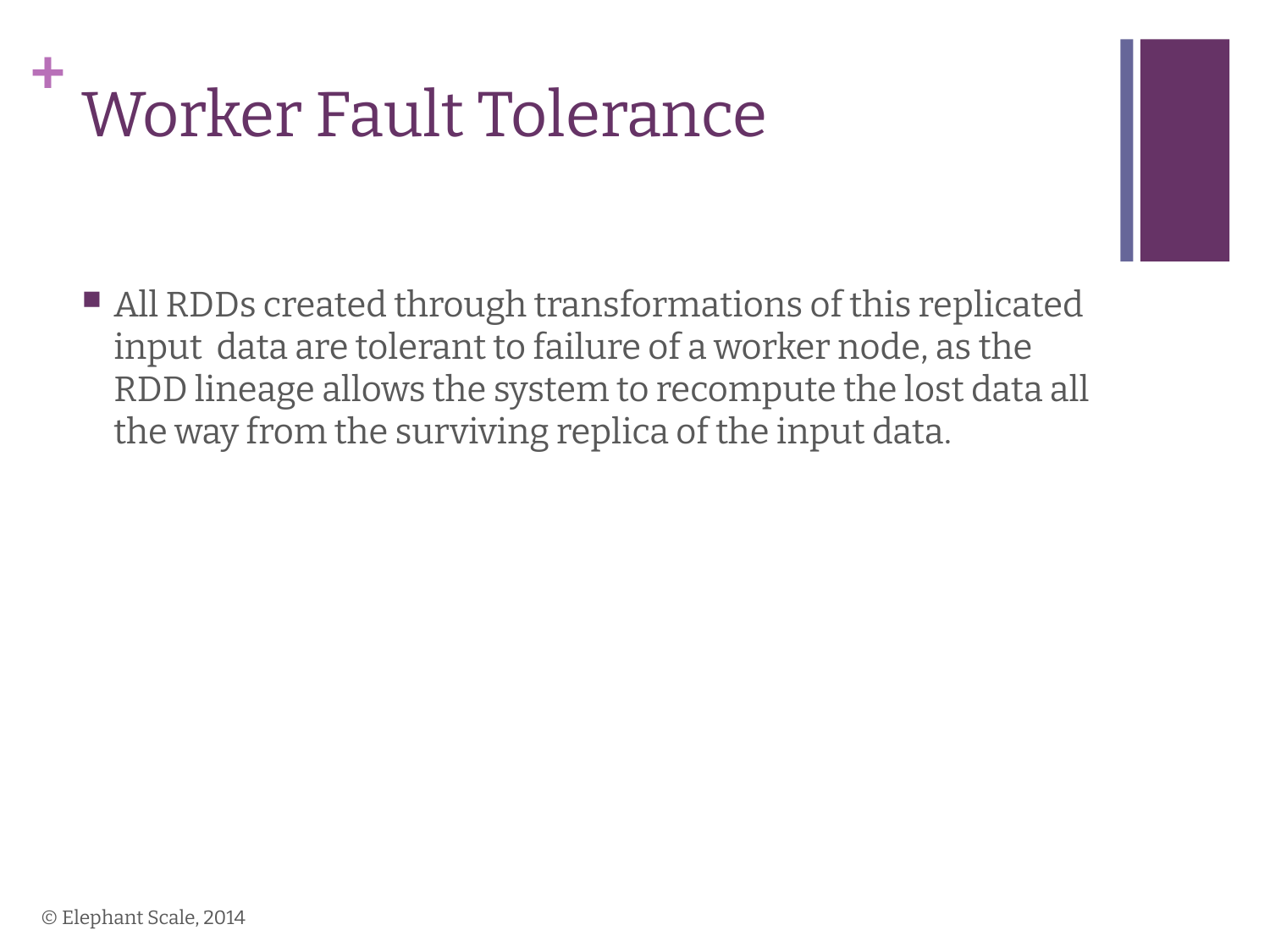

# Worker Fault Tolerance
All RDDs created through transformations of this replicated input  data are tolerant to failure of a worker node, as the RDD lineage allows the system to recompute the lost data all the way from the surviving replica of the input data.

© Elephant Scale, 2014